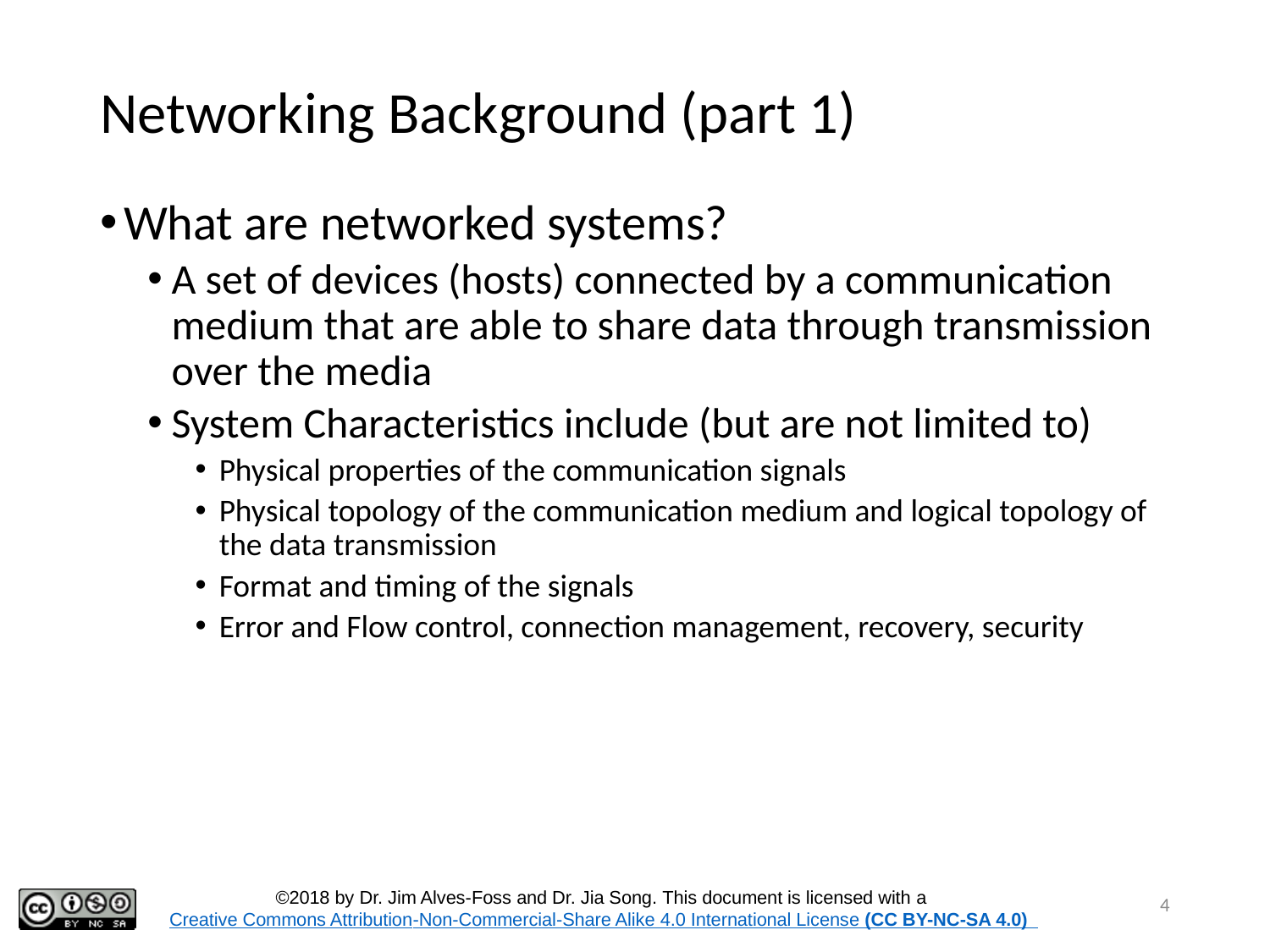

# Networking Background (part 1)
What are networked systems?
A set of devices (hosts) connected by a communication medium that are able to share data through transmission over the media
System Characteristics include (but are not limited to)
Physical properties of the communication signals
Physical topology of the communication medium and logical topology of the data transmission
Format and timing of the signals
Error and Flow control, connection management, recovery, security
4